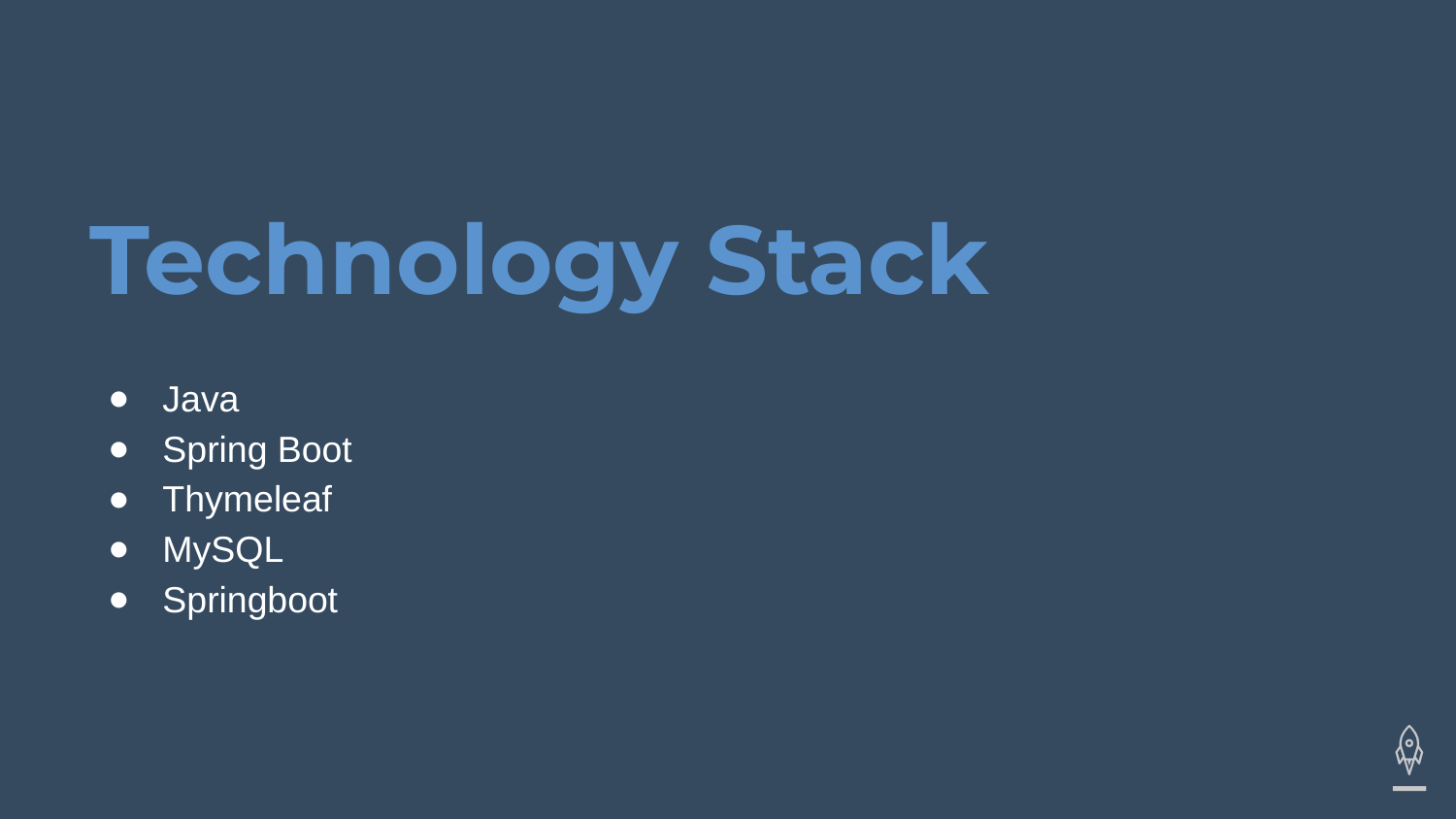

# Technology Stack
Java
Spring Boot
Thymeleaf
MySQL
Springboot